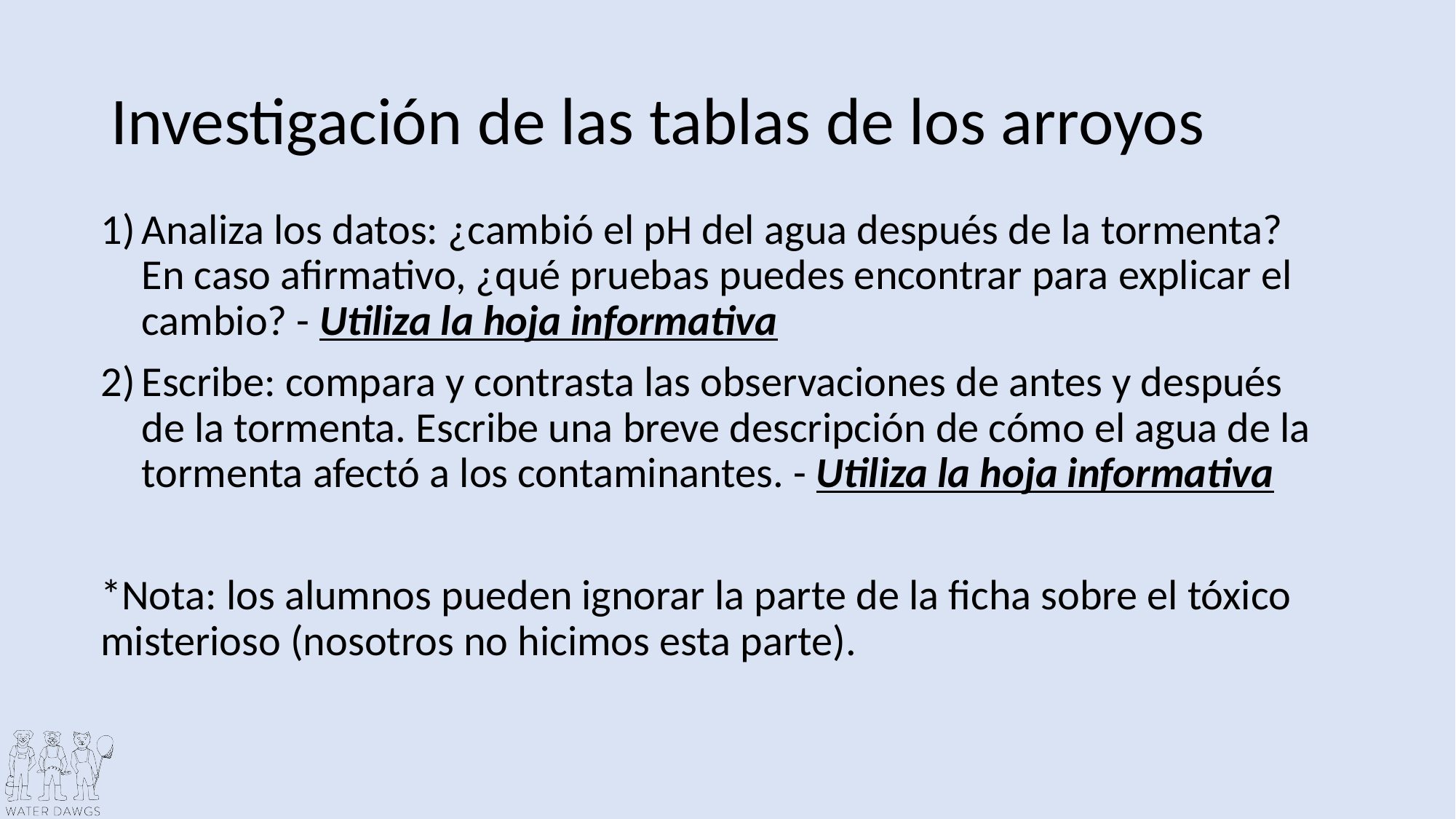

# Investigación de las tablas de los arroyos
Analiza los datos: ¿cambió el pH del agua después de la tormenta? En caso afirmativo, ¿qué pruebas puedes encontrar para explicar el cambio? - Utiliza la hoja informativa
Escribe: compara y contrasta las observaciones de antes y después de la tormenta. Escribe una breve descripción de cómo el agua de la tormenta afectó a los contaminantes. - Utiliza la hoja informativa

*Nota: los alumnos pueden ignorar la parte de la ficha sobre el tóxico misterioso (nosotros no hicimos esta parte).